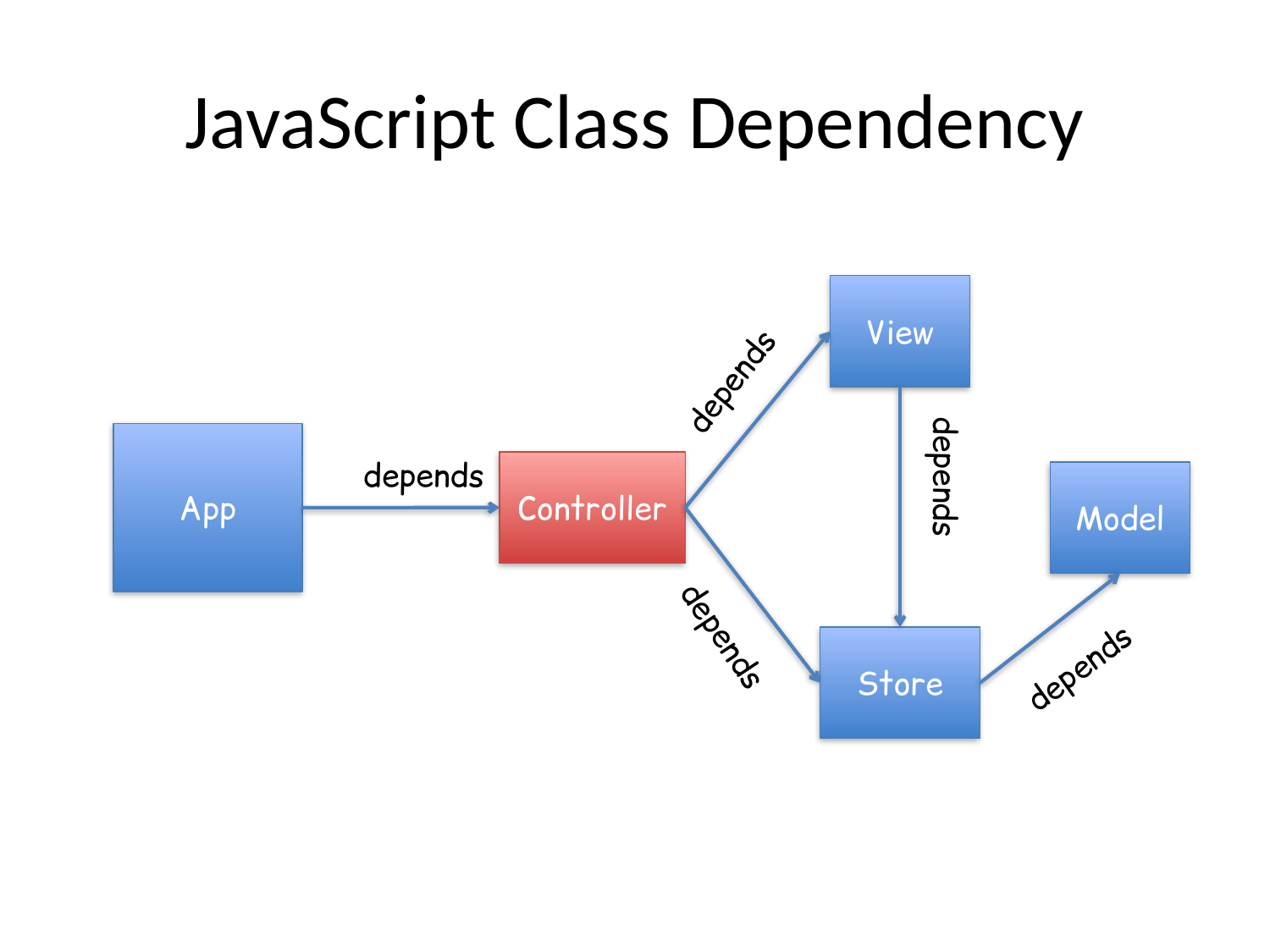

# JavaScript Class Dependency
View
depends
App
depends
Controller
depends
Model
depends
Store
depends